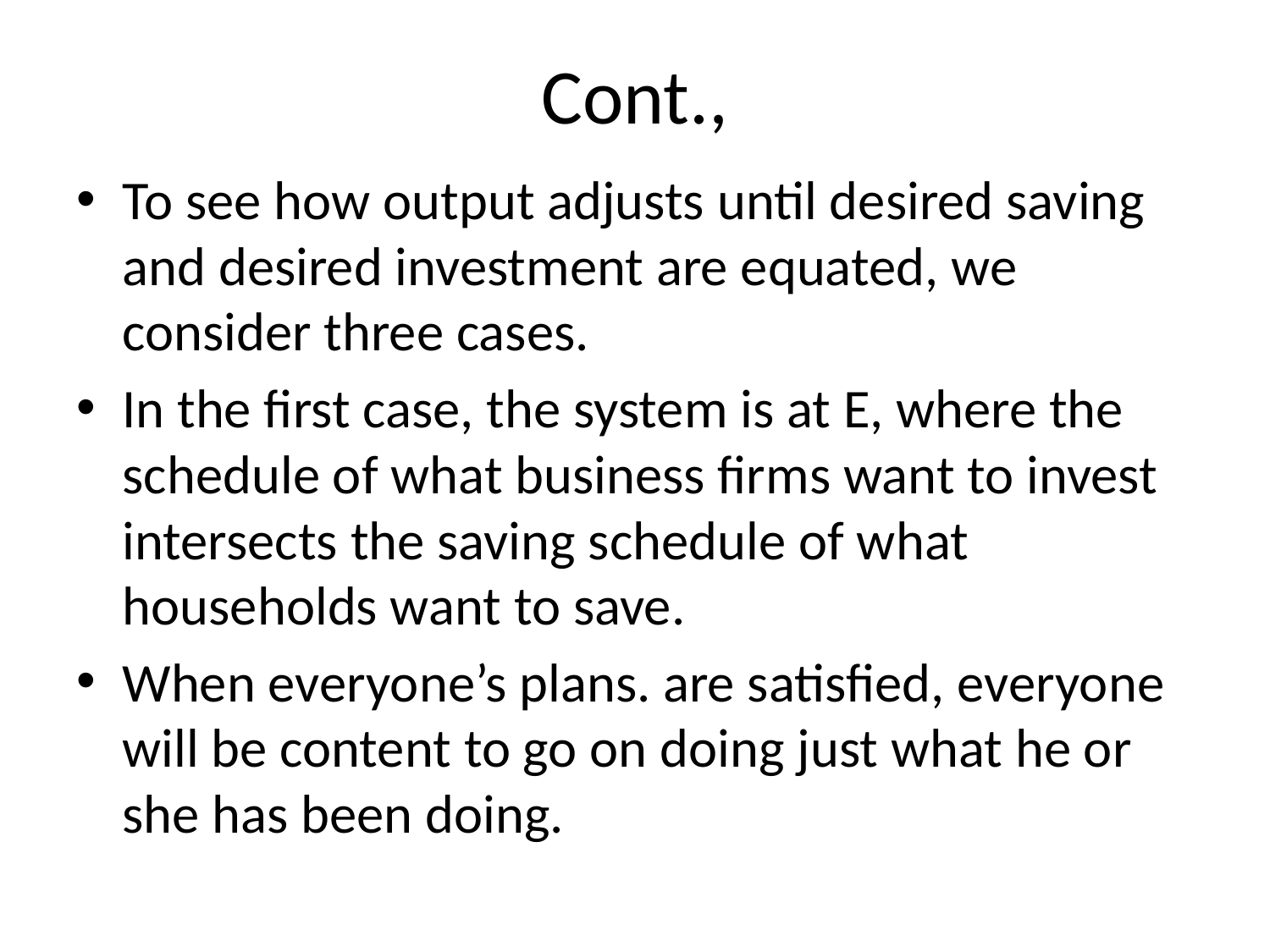

# Cont.,
To see how output adjusts until desired saving and desired investment are equated, we consider three cases.
In the first case, the system is at E, where the schedule of what business firms want to invest intersects the saving schedule of what households want to save.
When everyone’s plans. are satisfied, everyone will be content to go on doing just what he or she has been doing.